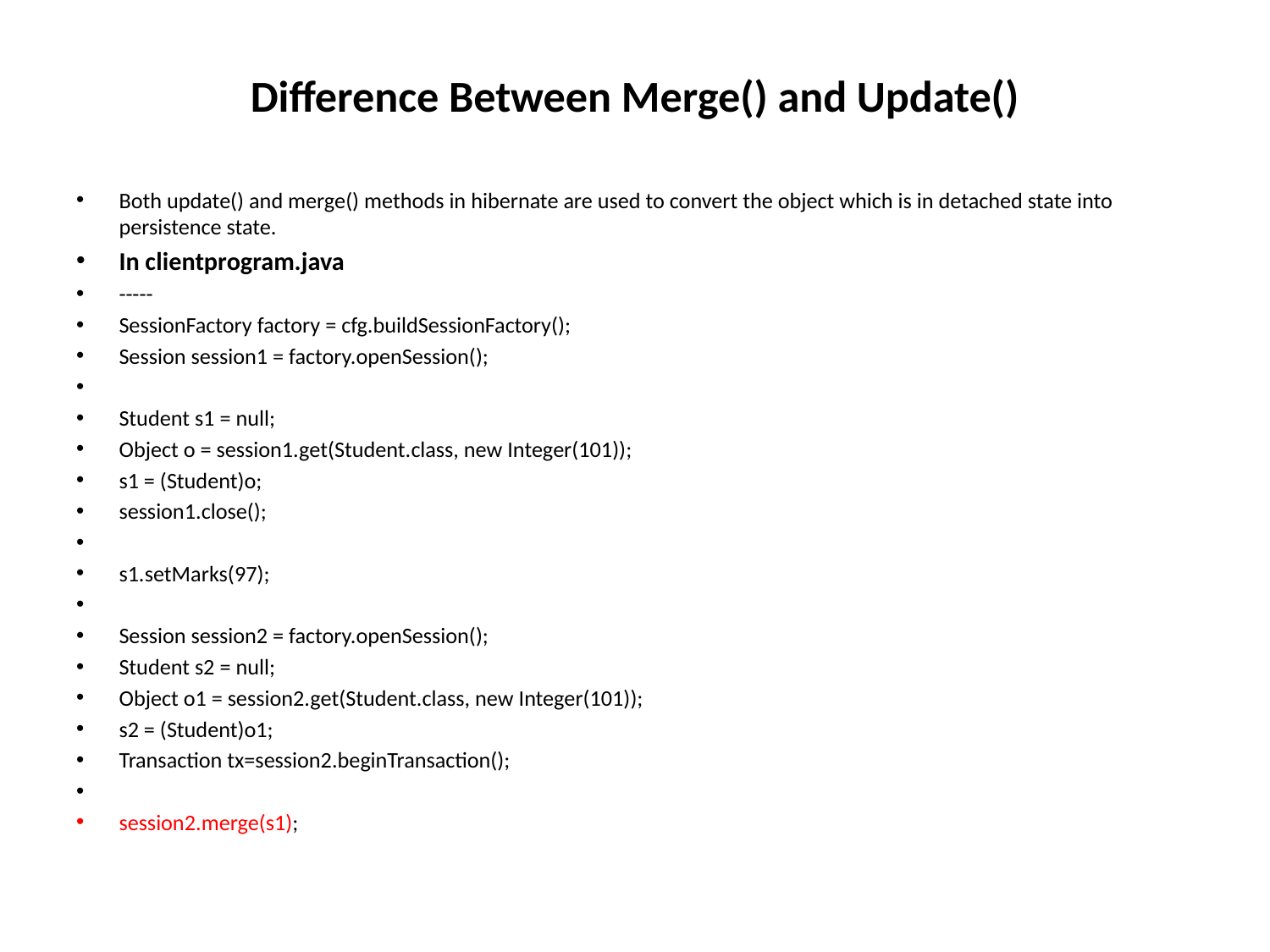

# Difference Between Merge() and Update()
Both update() and merge() methods in hibernate are used to convert the object which is in detached state into persistence state.
In clientprogram.java
-----
SessionFactory factory = cfg.buildSessionFactory();
Session session1 = factory.openSession();

Student s1 = null;
Object o = session1.get(Student.class, new Integer(101));
s1 = (Student)o;
session1.close();

s1.setMarks(97);

Session session2 = factory.openSession();
Student s2 = null;
Object o1 = session2.get(Student.class, new Integer(101));
s2 = (Student)o1;
Transaction tx=session2.beginTransaction();

session2.merge(s1);